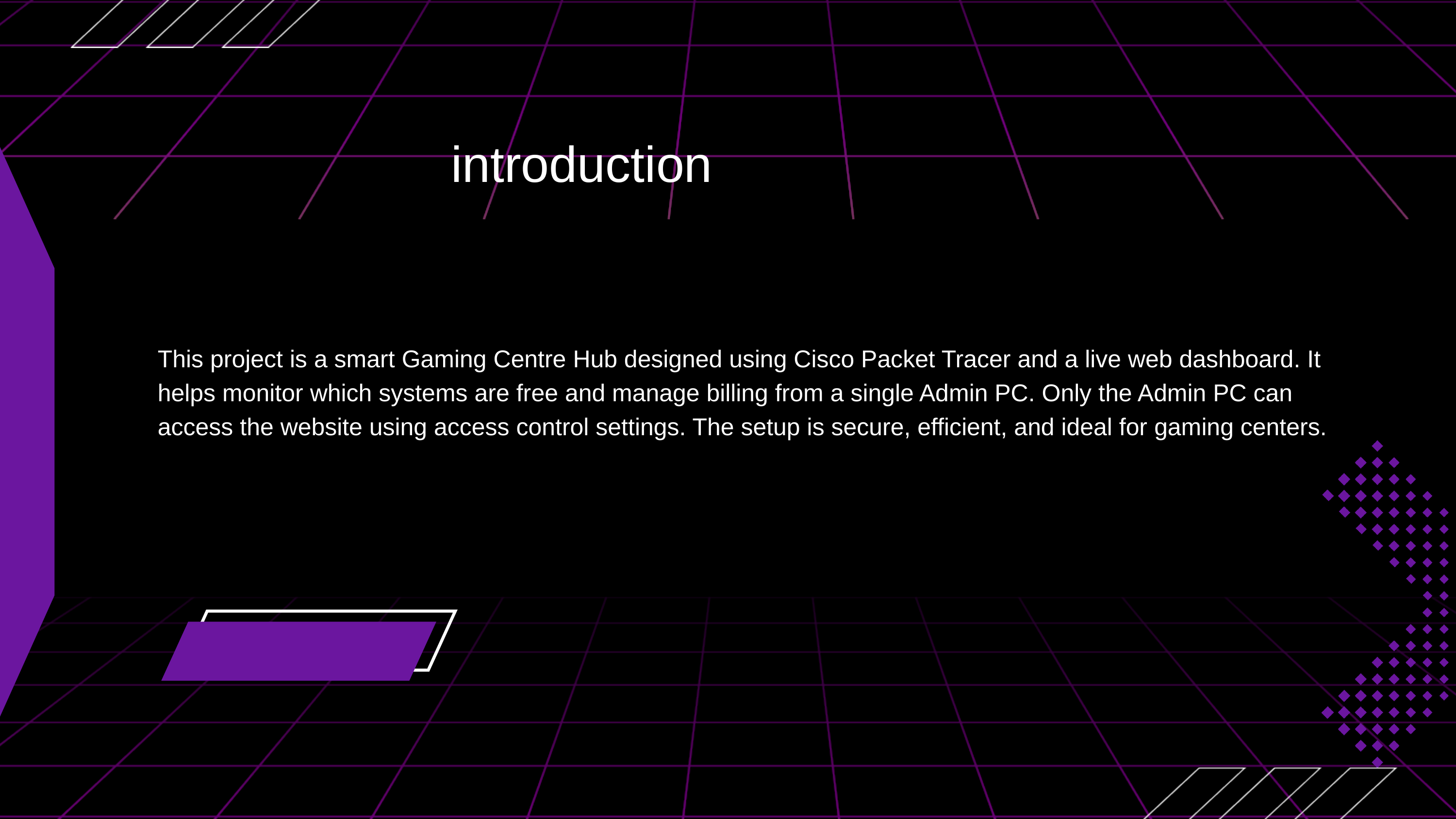

introduction
This project is a smart Gaming Centre Hub designed using Cisco Packet Tracer and a live web dashboard. It helps monitor which systems are free and manage billing from a single Admin PC. Only the Admin PC can access the website using access control settings. The setup is secure, efficient, and ideal for gaming centers.